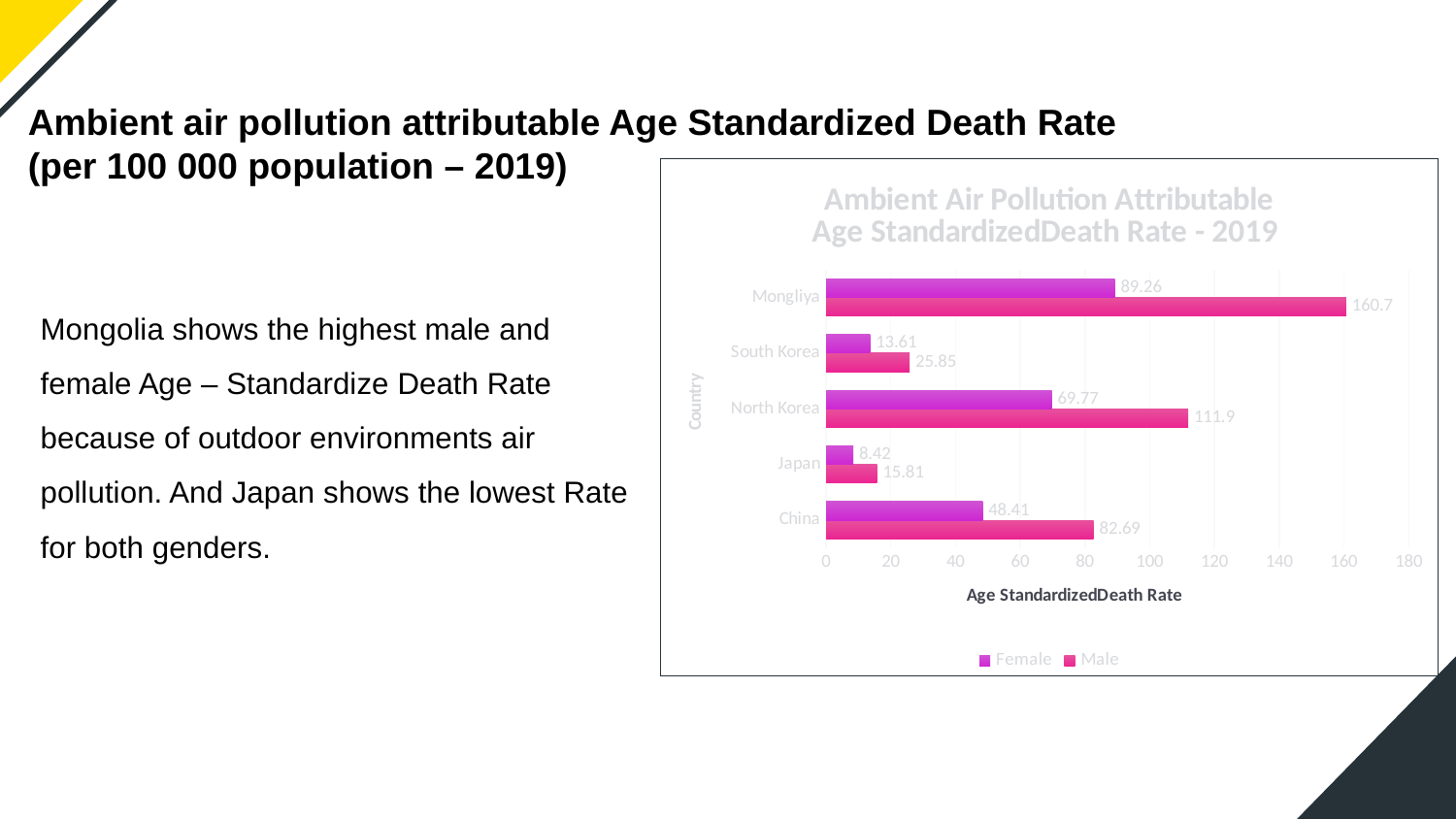

# Ambient air pollution attributable Age Standardized Death Rate (per 100 000 population – 2019)

### Chart: Ambient Air Pollution Attributable
 Age StandardizedDeath Rate - 2019

| Category | Male | Female |
|---|---|---|
| China | 82.69 | 48.41 |
| Japan | 15.81 | 8.42 |
| North Korea | 111.9 | 69.77 |
| South Korea | 25.85 | 13.61 |
| Mongliya | 160.7 | 89.26 |

Mongolia shows the highest male and female Age – Standardize Death Rate because of outdoor environments air pollution. And Japan shows the lowest Rate for both genders.